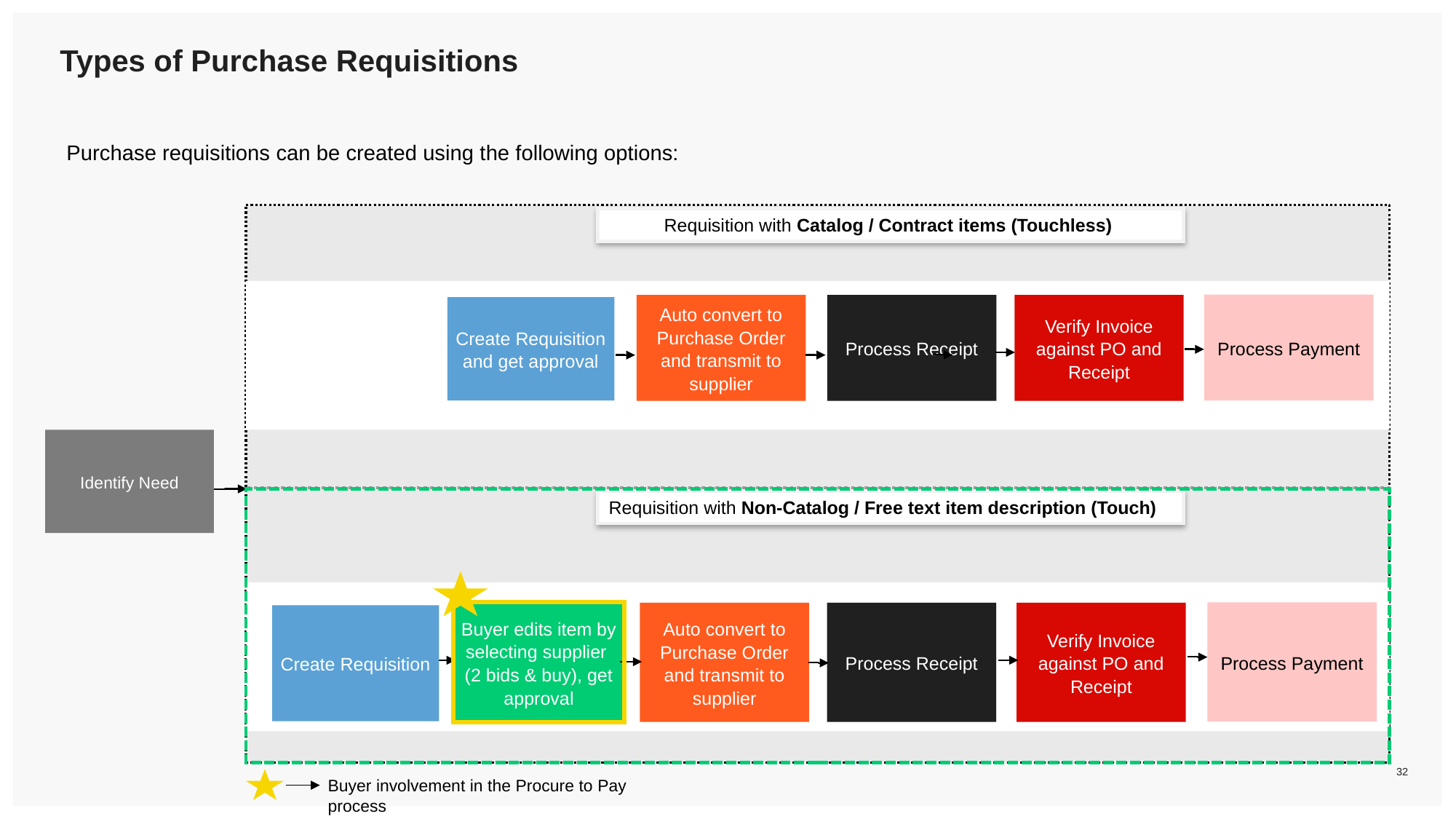

Types of Purchase Requisitions
Purchase requisitions can be created using the following options:

Requisition with Catalog / Contract items (Touchless)

Process Payment
Auto convert to Purchase Order and transmit to supplier
Process Receipt
Verify Invoice against PO and Receipt
Create Requisition and get approval
Identify Need

Requisition with Non-Catalog / Free text item description (Touch)

Process Payment
Buyer edits item by selecting supplier
(2 bids & buy), get approval
Auto convert to Purchase Order and transmit to supplier
Process Receipt
Verify Invoice against PO and Receipt
Create Requisition
32

Buyer involvement in the Procure to Pay process